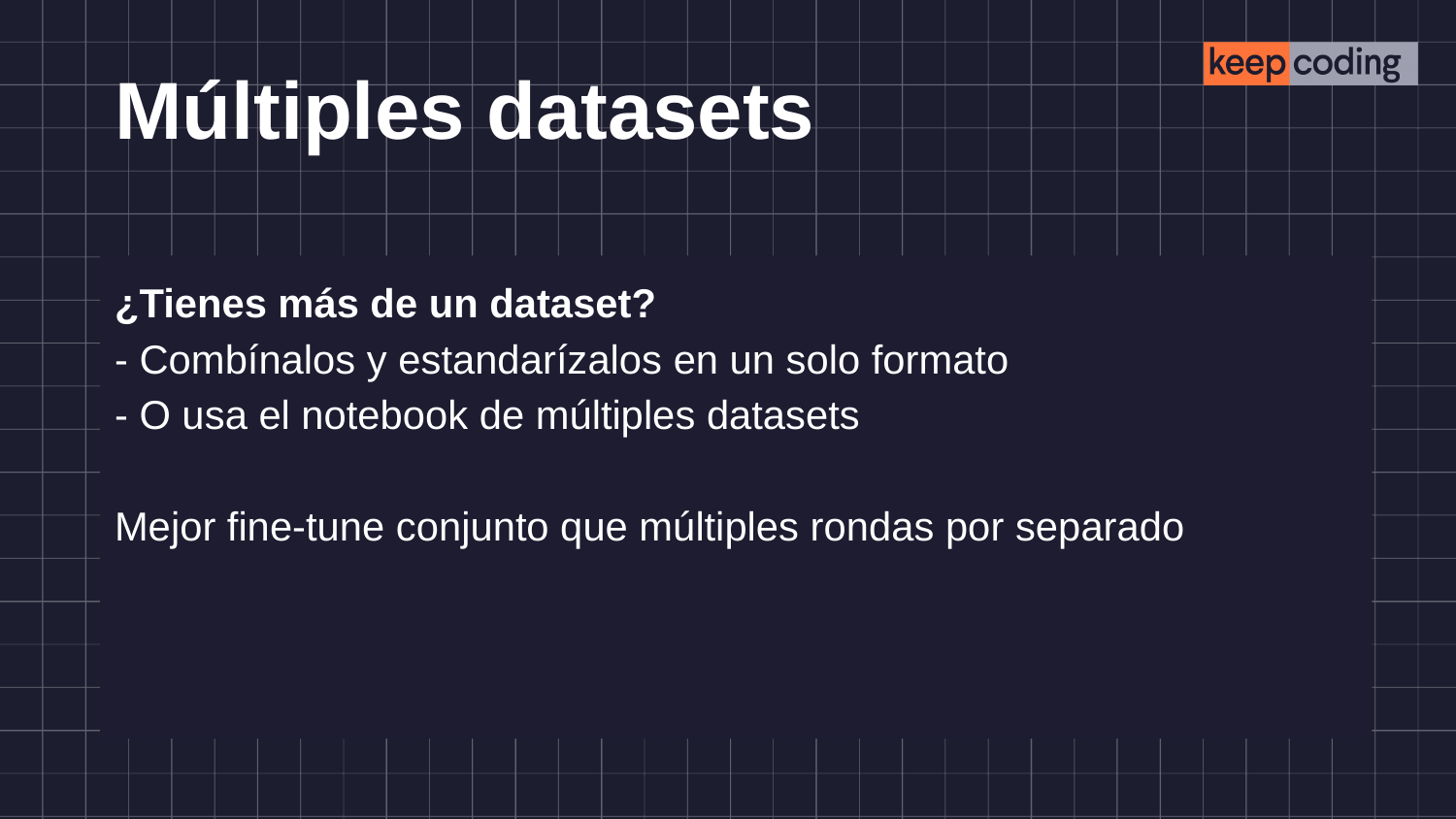

# Múltiples datasets

¿Tienes más de un dataset?
- Combínalos y estandarízalos en un solo formato
- O usa el notebook de múltiples datasets

Mejor fine-tune conjunto que múltiples rondas por separado